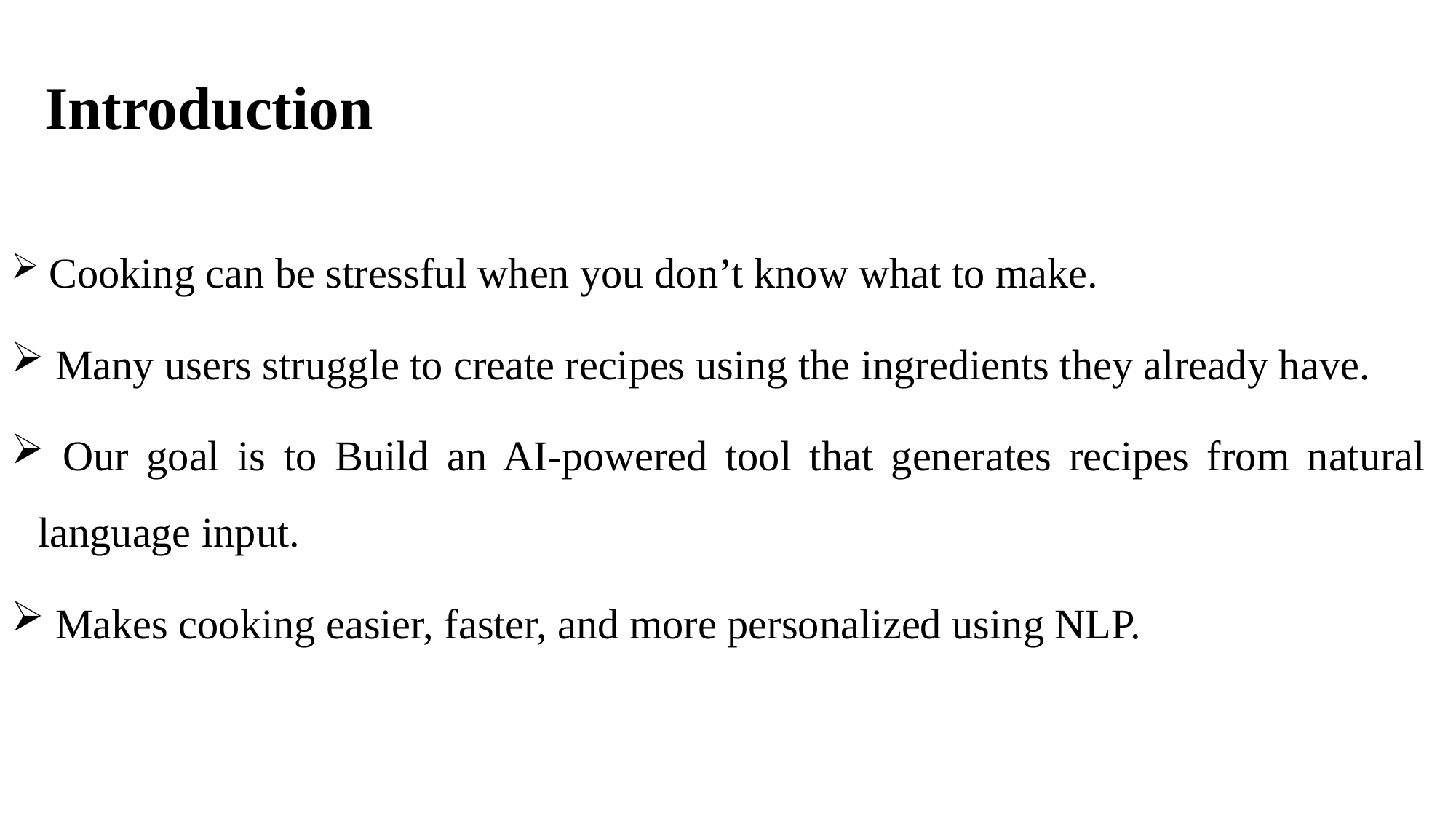

Introduction

 Cooking can be stressful when you don’t know what to make.
 Many users struggle to create recipes using the ingredients they already have.
 Our goal is to Build an AI-powered tool that generates recipes from natural  language input.
 Makes cooking easier, faster, and more personalized using NLP.